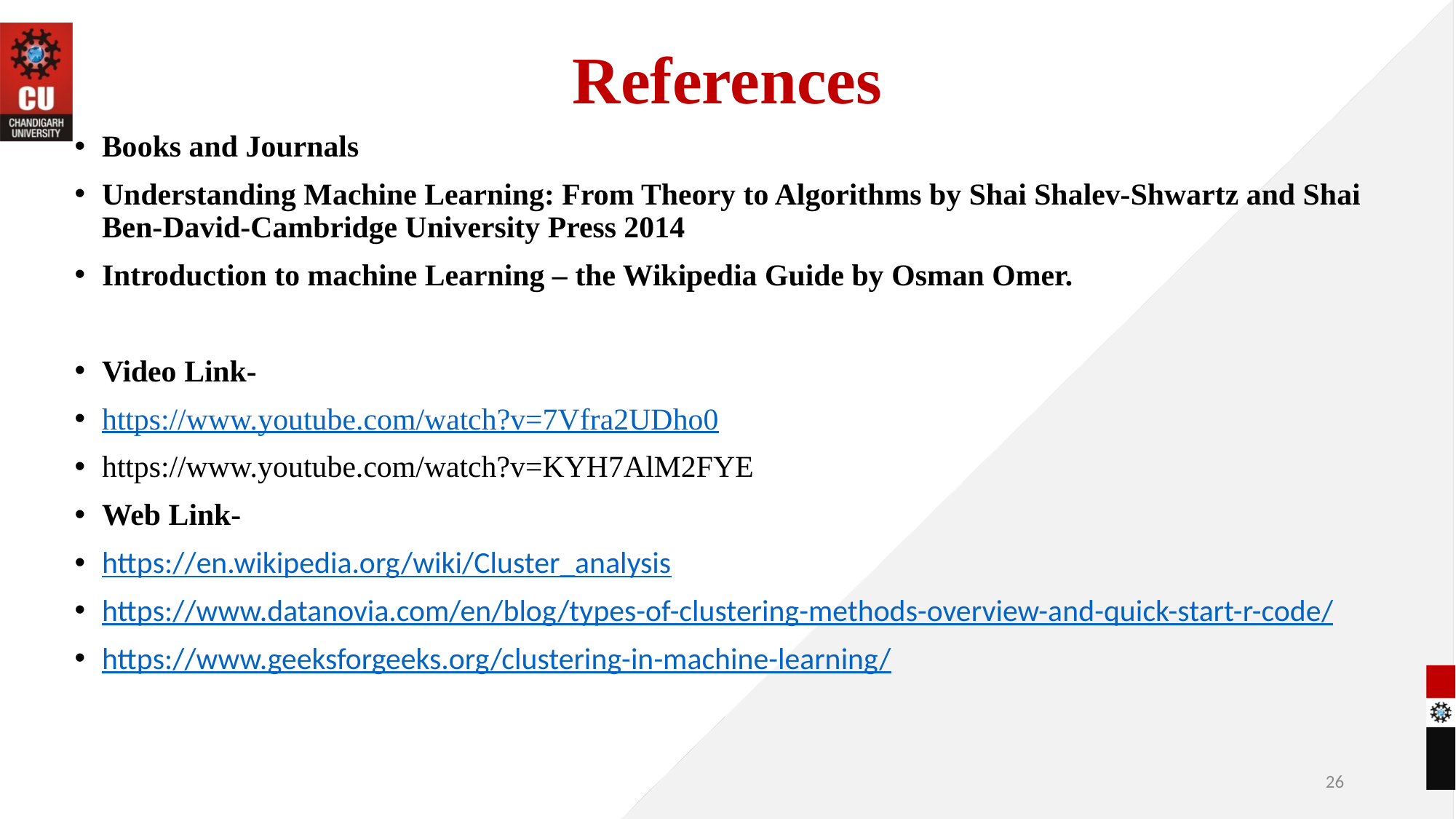

# References
Books and Journals
Understanding Machine Learning: From Theory to Algorithms by Shai Shalev-Shwartz and Shai Ben-David-Cambridge University Press 2014
Introduction to machine Learning – the Wikipedia Guide by Osman Omer.

Video Link-
https://www.youtube.com/watch?v=7Vfra2UDho0
https://www.youtube.com/watch?v=KYH7AlM2FYE
Web Link-
https://en.wikipedia.org/wiki/Cluster_analysis
https://www.datanovia.com/en/blog/types-of-clustering-methods-overview-and-quick-start-r-code/
https://www.geeksforgeeks.org/clustering-in-machine-learning/
26